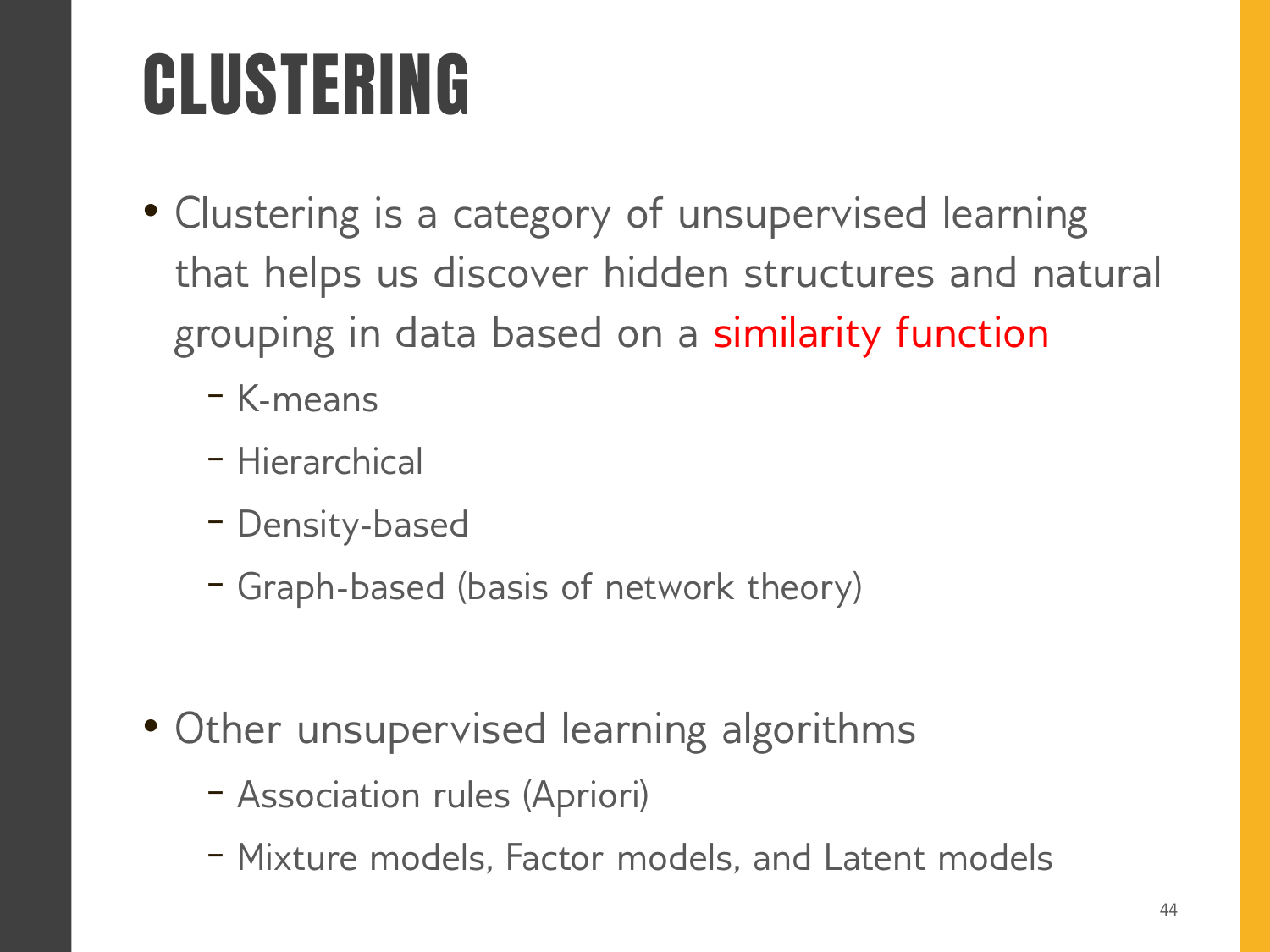

# clustering
Clustering is a category of unsupervised learning that helps us discover hidden structures and natural grouping in data based on a similarity function
K-means
Hierarchical
Density-based
Graph-based (basis of network theory)

Other unsupervised learning algorithms
Association rules (Apriori)
Mixture models, Factor models, and Latent models
44